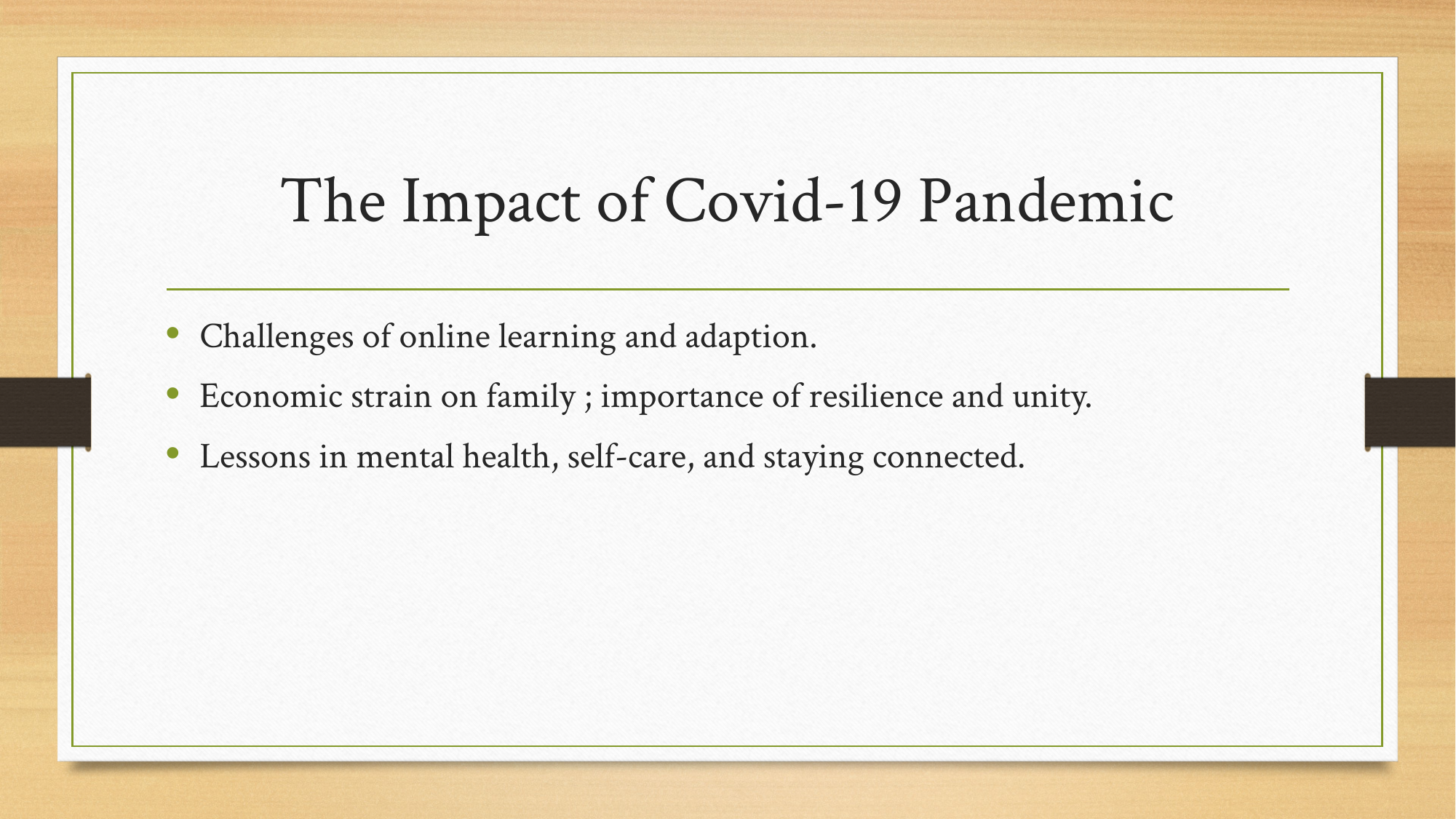

# The Impact of Covid-19 Pandemic
Challenges of online learning and adaption.
Economic strain on family ; importance of resilience and unity.
Lessons in mental health, self-care, and staying connected.